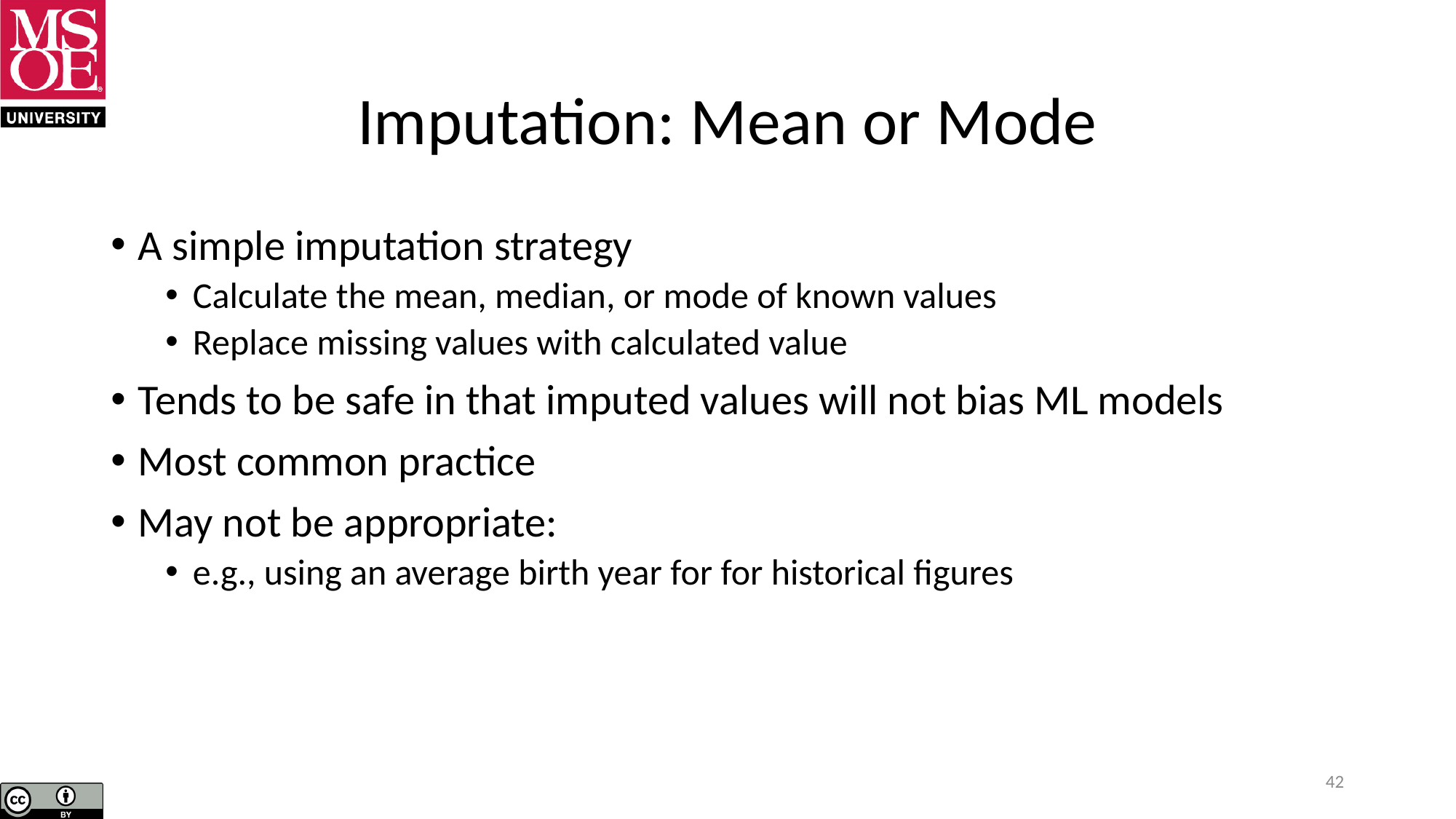

# Imputation: Mean or Mode
A simple imputation strategy
Calculate the mean, median, or mode of known values
Replace missing values with calculated value
Tends to be safe in that imputed values will not bias ML models
Most common practice
May not be appropriate:
e.g., using an average birth year for for historical figures

42